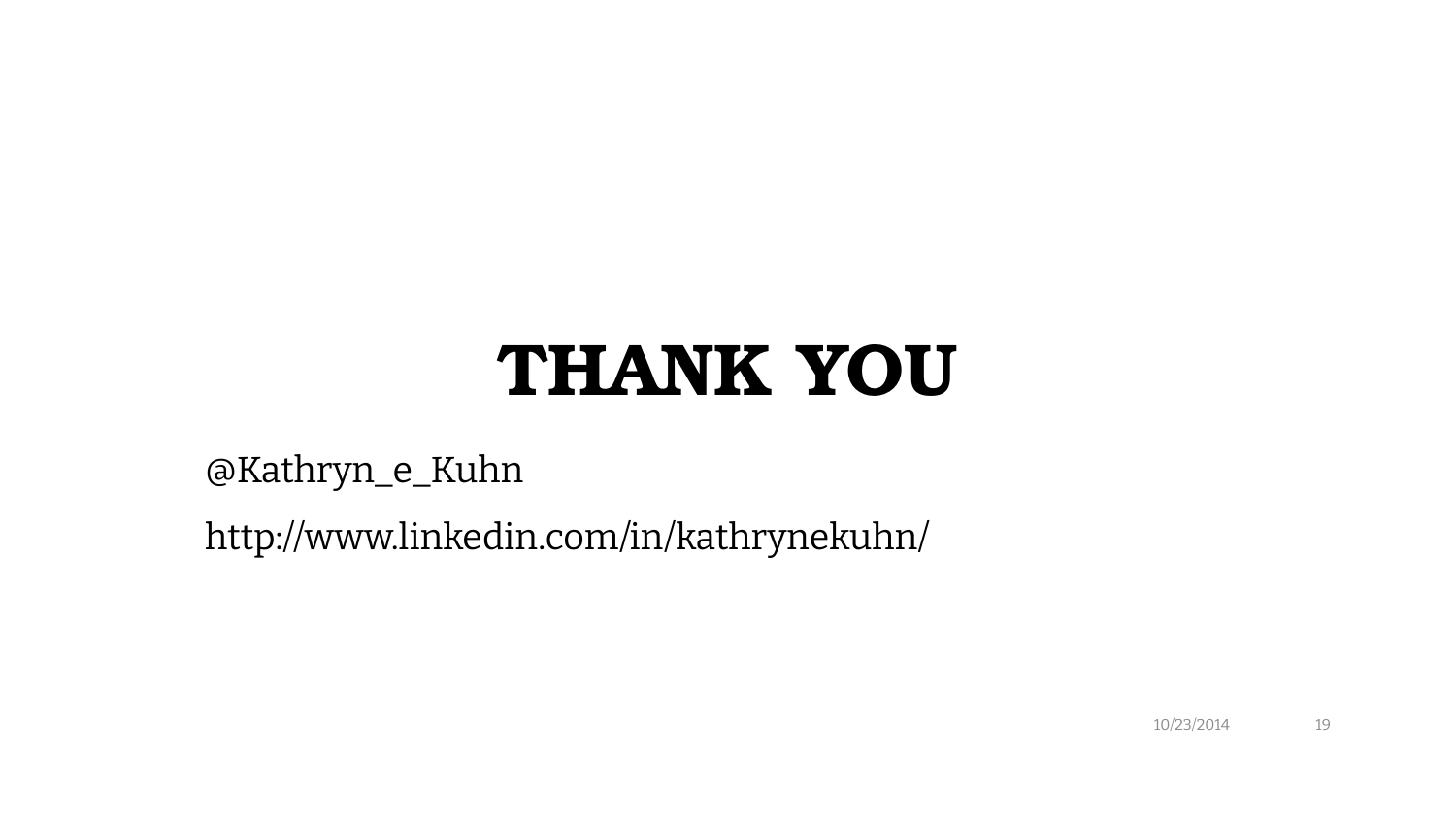

# Thank you
@Kathryn_e_Kuhn
http://www.linkedin.com/in/kathrynekuhn/
10/23/2014
19